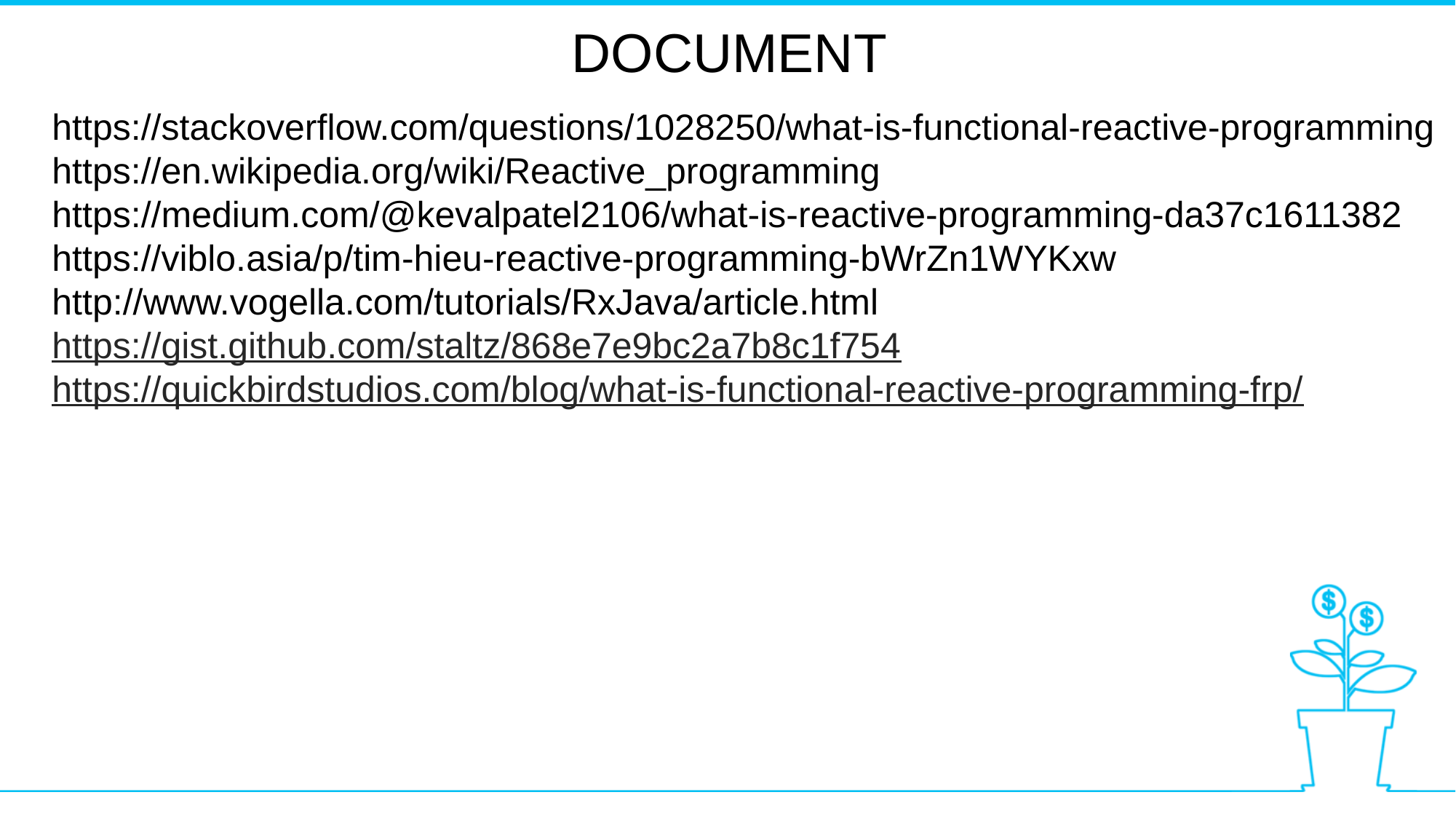

DOCUMENT
https://stackoverflow.com/questions/1028250/what-is-functional-reactive-programming
https://en.wikipedia.org/wiki/Reactive_programming
https://medium.com/@kevalpatel2106/what-is-reactive-programming-da37c1611382
https://viblo.asia/p/tim-hieu-reactive-programming-bWrZn1WYKxw
http://www.vogella.com/tutorials/RxJava/article.html
https://gist.github.com/staltz/868e7e9bc2a7b8c1f754
https://quickbirdstudios.com/blog/what-is-functional-reactive-programming-frp/